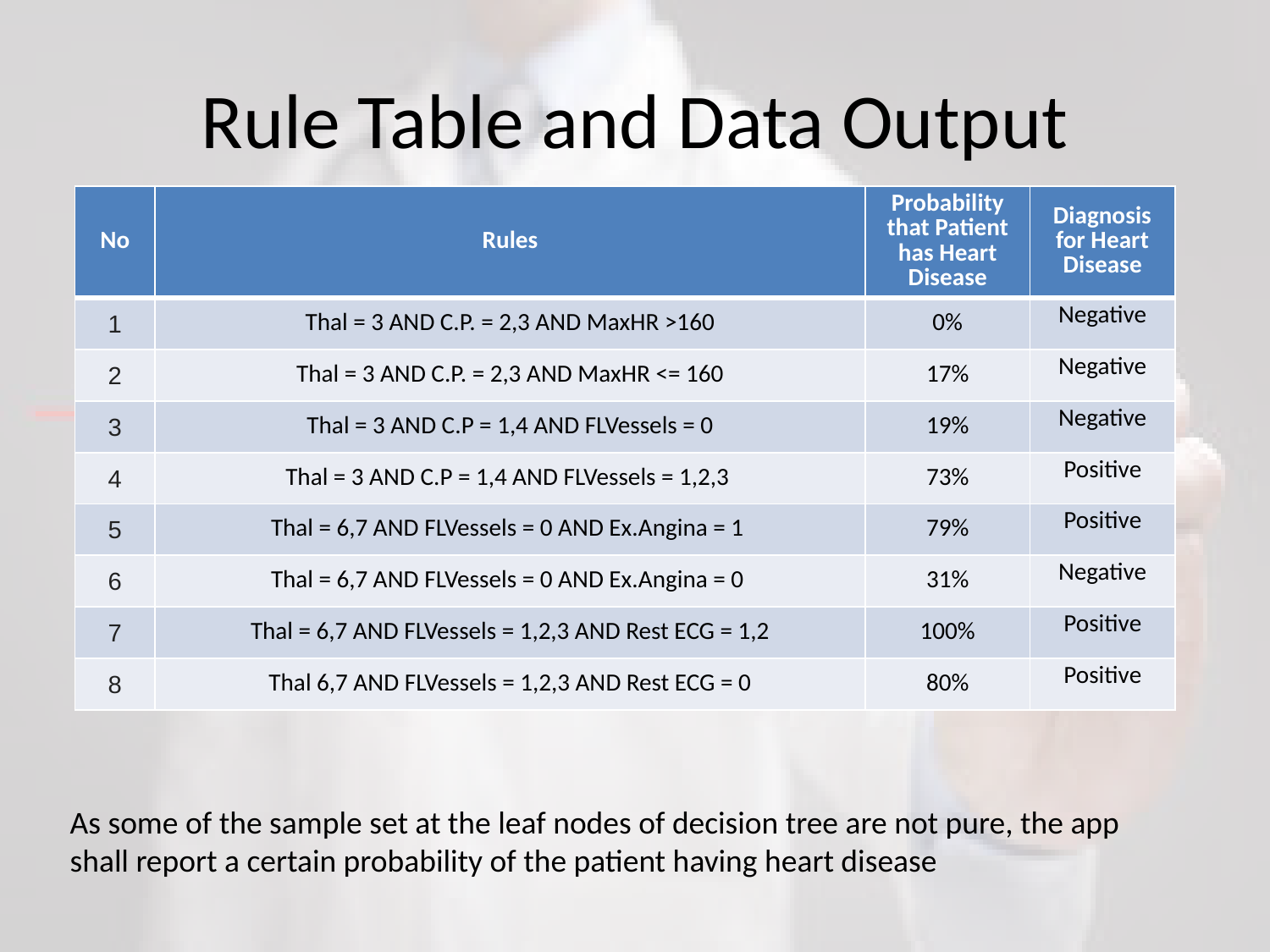

# Rule Table and Data Output
| No | Rules | Probability that Patient has Heart Disease | Diagnosis for Heart Disease |
| --- | --- | --- | --- |
| 1 | Thal = 3 AND C.P. = 2,3 AND MaxHR >160 | 0% | Negative |
| 2 | Thal = 3 AND C.P. = 2,3 AND MaxHR <= 160 | 17% | Negative |
| 3 | Thal = 3 AND C.P = 1,4 AND FLVessels = 0 | 19% | Negative |
| 4 | Thal = 3 AND C.P = 1,4 AND FLVessels = 1,2,3 | 73% | Positive |
| 5 | Thal = 6,7 AND FLVessels = 0 AND Ex.Angina = 1 | 79% | Positive |
| 6 | Thal = 6,7 AND FLVessels = 0 AND Ex.Angina = 0 | 31% | Negative |
| 7 | Thal = 6,7 AND FLVessels = 1,2,3 AND Rest ECG = 1,2 | 100% | Positive |
| 8 | Thal 6,7 AND FLVessels = 1,2,3 AND Rest ECG = 0 | 80% | Positive |
As some of the sample set at the leaf nodes of decision tree are not pure, the app shall report a certain probability of the patient having heart disease